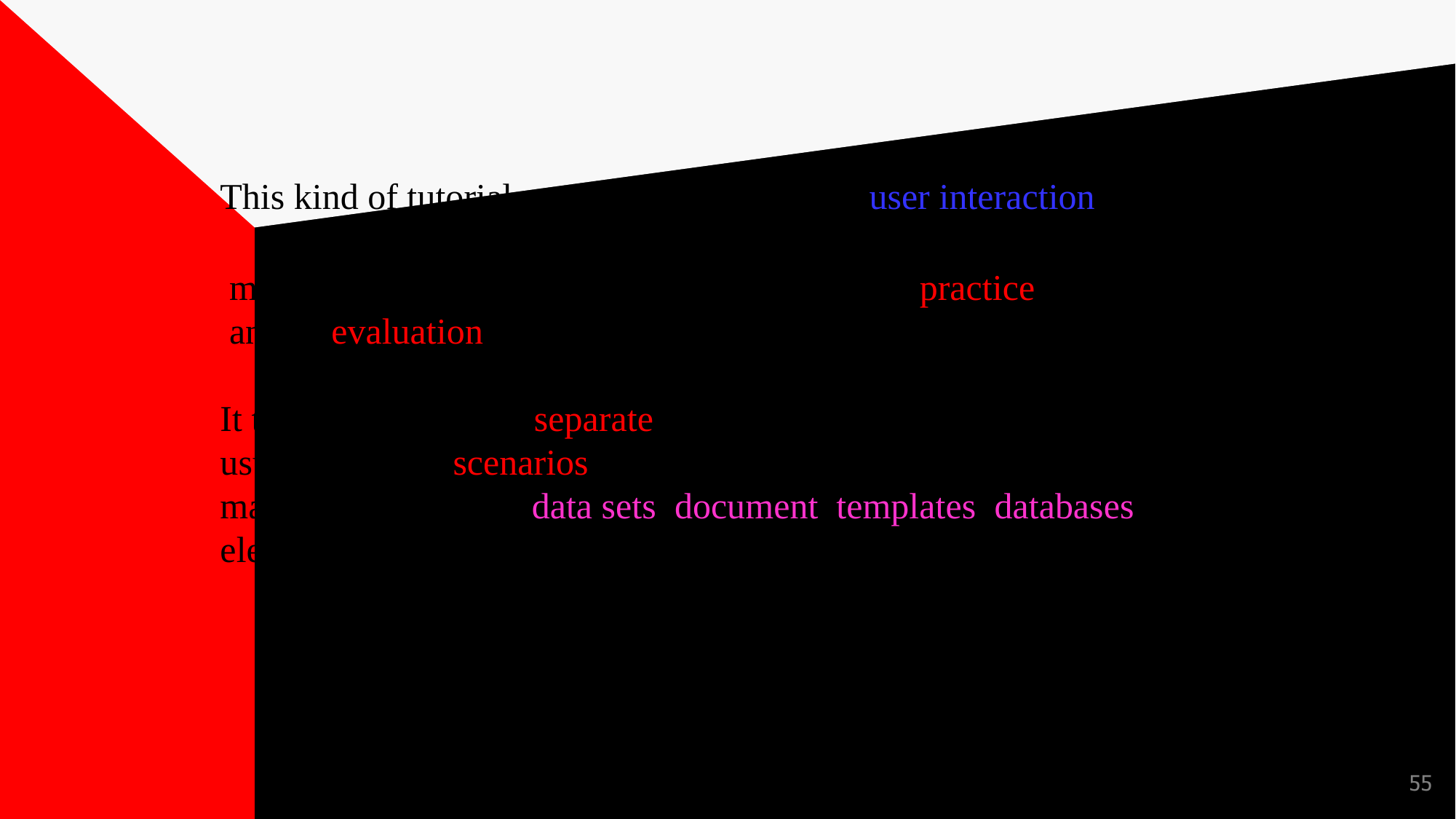

# This kind of tutorial contains a great deal of user interaction, but not as much as the guided exploration, often contains practice sessions and/or evaluation test to see if the user learn the materials. It takes the form of a separate tutorial manual or section of a manual, usually follows scenarios or present problems for user to solve, so you may have to develop data sets, document, templates, databases or other elements the program requires for working. See figure 2.9 for example
55